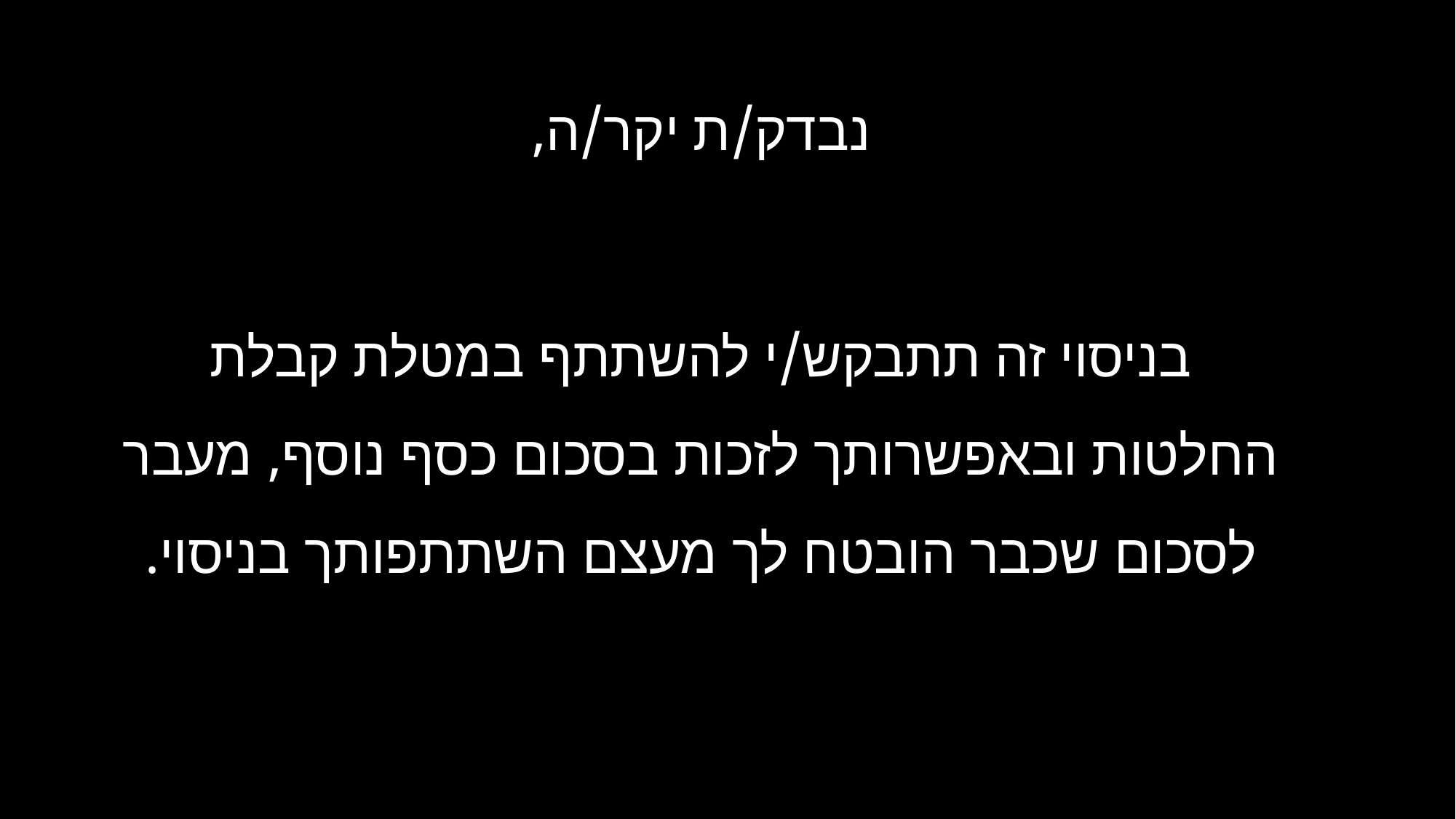

נבדק/ת יקר/ה,

בניסוי זה תתבקש/י להשתתף במטלת קבלת החלטות ובאפשרותך לזכות בסכום כסף נוסף, מעבר לסכום שכבר הובטח לך מעצם השתתפותך בניסוי.